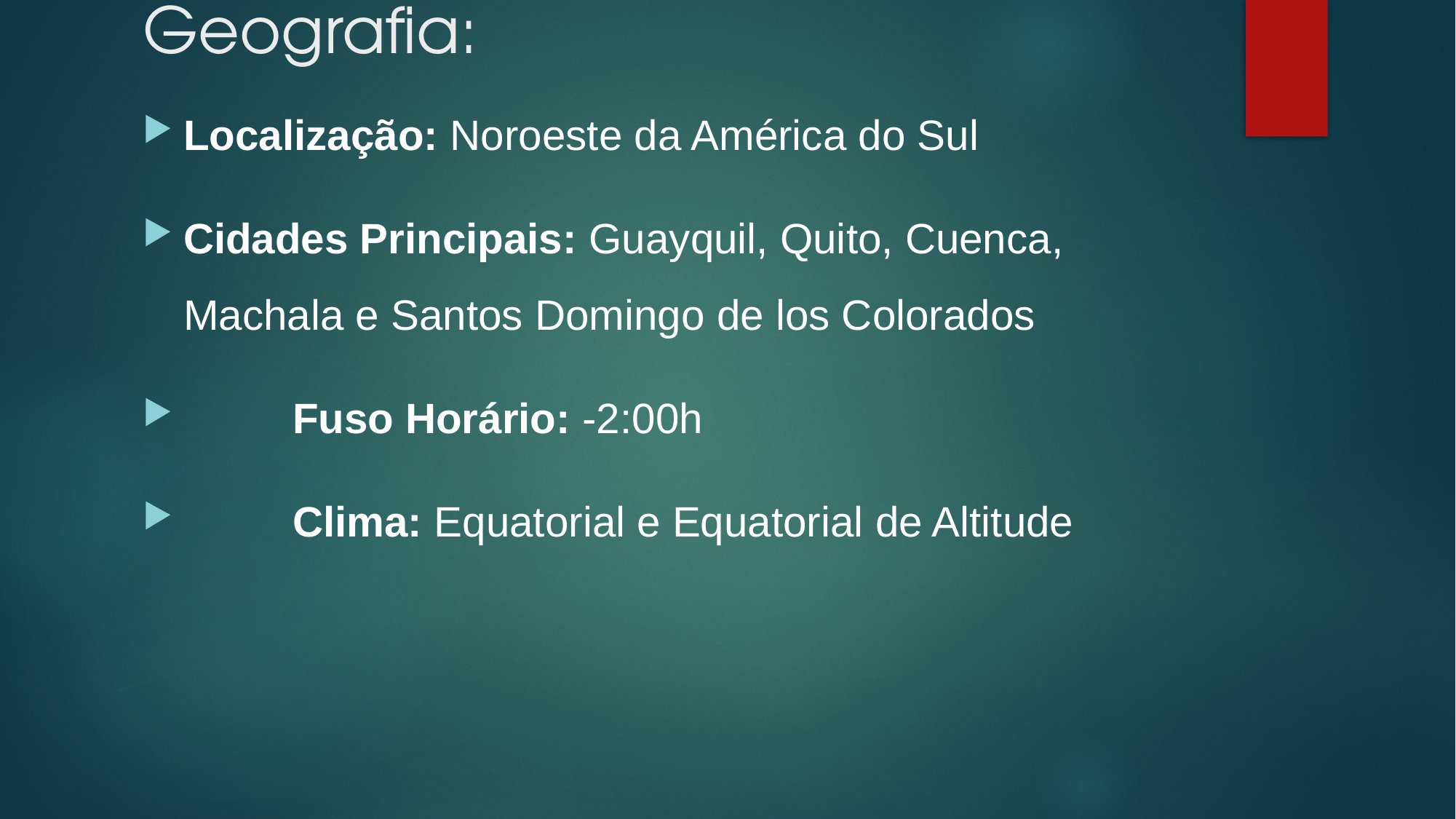

# Geografia:
Localização: Noroeste da América do Sul
Cidades Principais: Guayquil, Quito, Cuenca, Machala e Santos Domingo de los Colorados
	Fuso Horário: -2:00h
	Clima: Equatorial e Equatorial de Altitude